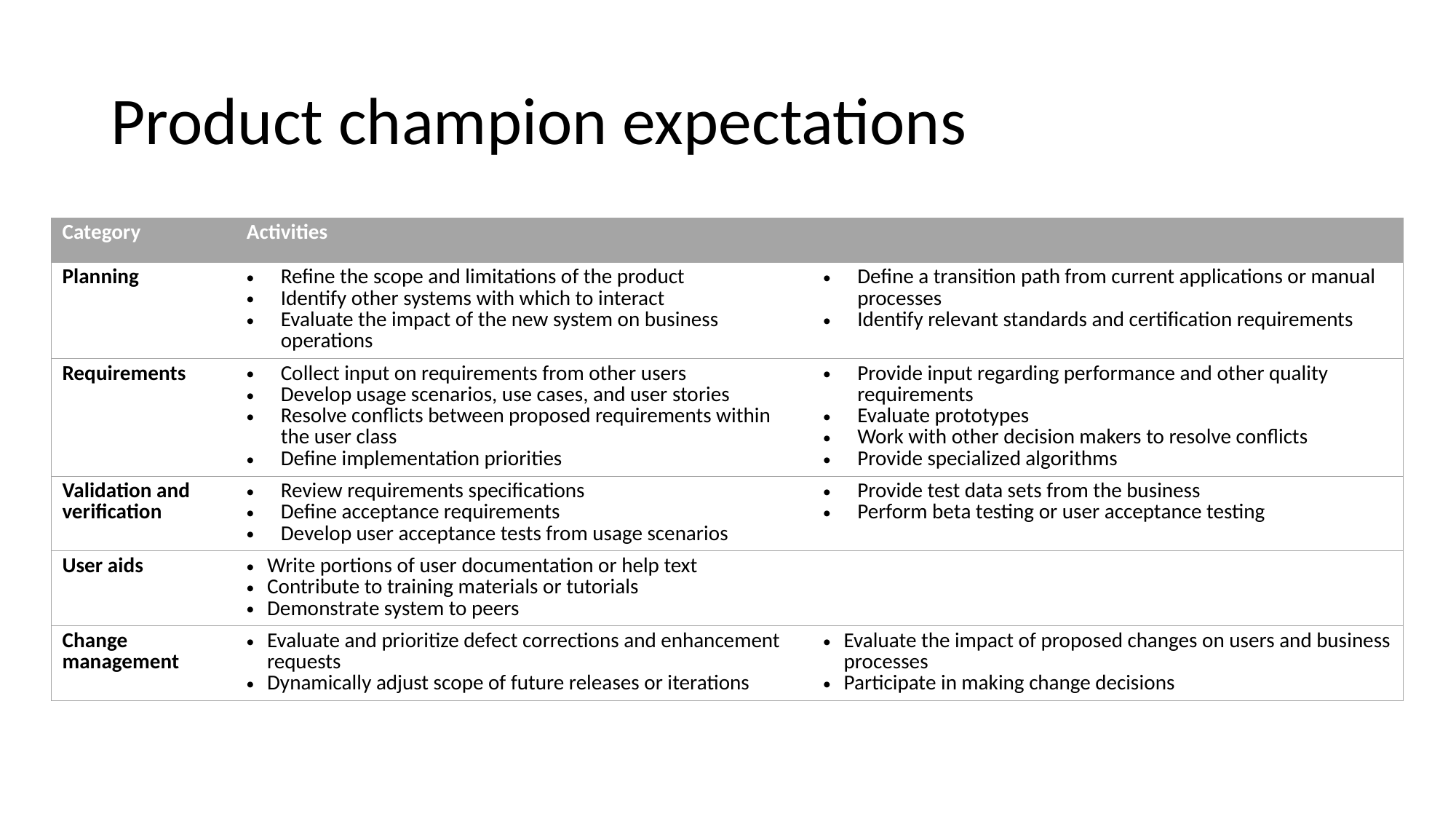

# Product champion expectations
| Category | Activities |  |
| --- | --- | --- |
| Planning | Refine the scope and limitations of the product Identify other systems with which to interact Evaluate the impact of the new system on business operations | Define a transition path from current applications or manual processes Identify relevant standards and certification requirements |
| Requirements | Collect input on requirements from other users Develop usage scenarios, use cases, and user stories Resolve conflicts between proposed requirements within the user class Define implementation priorities | Provide input regarding performance and other quality requirements Evaluate prototypes Work with other decision makers to resolve conflicts Provide specialized algorithms |
| Validation and verification | Review requirements specifications Define acceptance requirements Develop user acceptance tests from usage scenarios | Provide test data sets from the business Perform beta testing or user acceptance testing |
| User aids | Write portions of user documentation or help text Contribute to training materials or tutorials Demonstrate system to peers |  |
| Change management | Evaluate and prioritize defect corrections and enhancement requests Dynamically adjust scope of future releases or iterations | Evaluate the impact of proposed changes on users and business processes Participate in making change decisions |